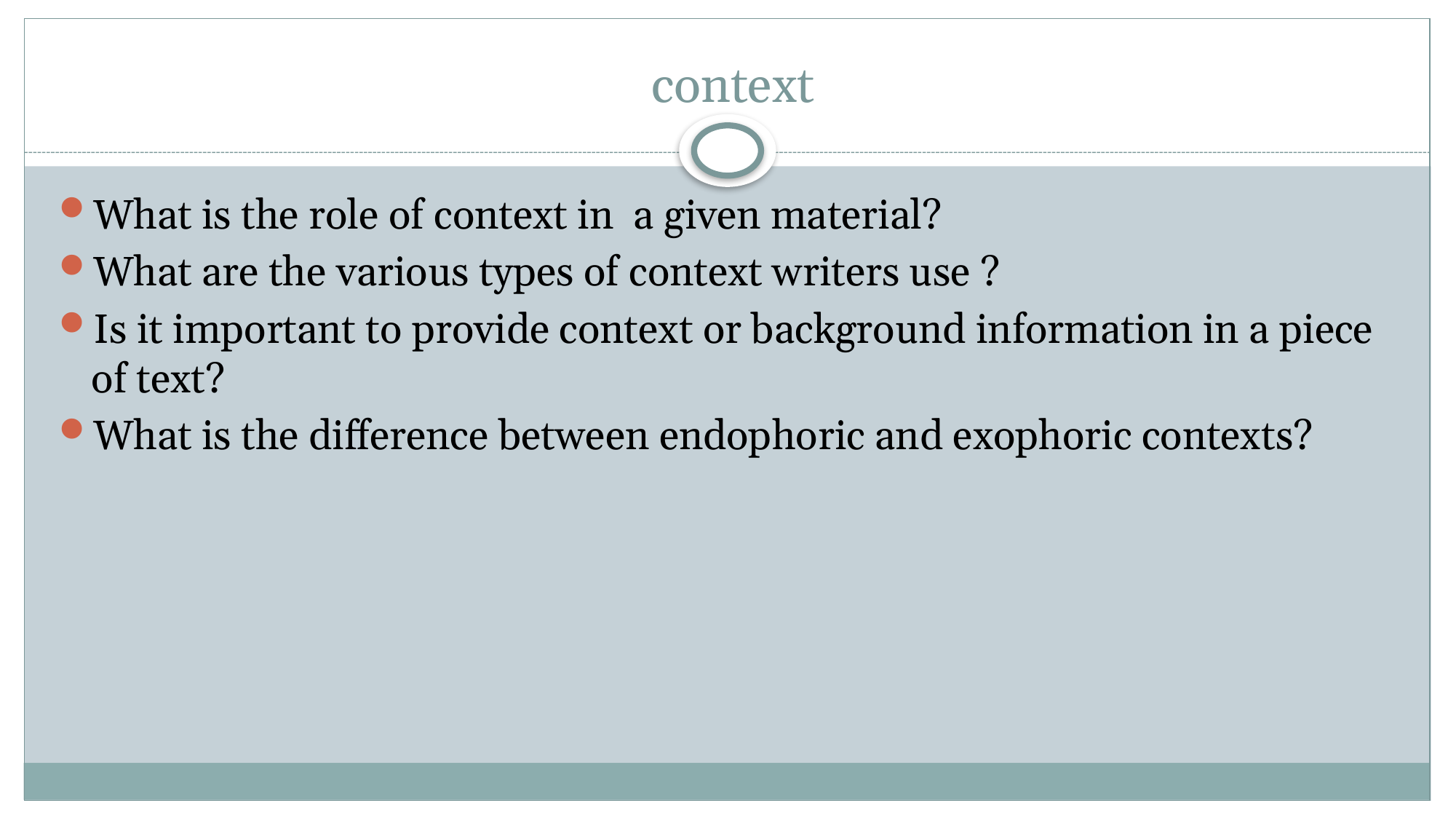

# context
What is the role of context in  a given material?
What are the various types of context writers use ?
Is it important to provide context or background information in a piece of text?
What is the difference between endophoric and exophoric contexts?